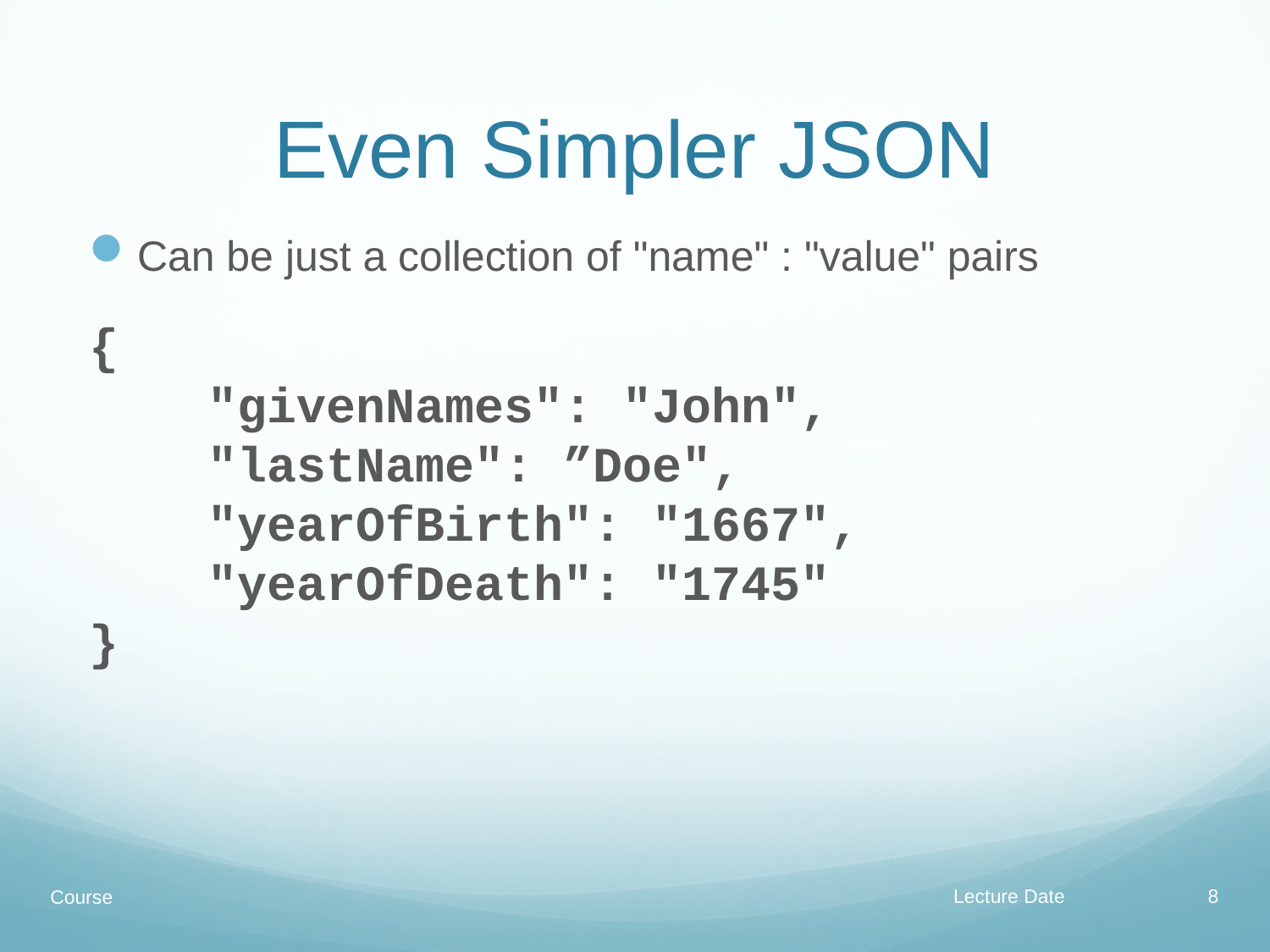

# Even Simpler JSON
Can be just a collection of "name" : "value" pairs
{
    "givenNames": "John",
    "lastName": ”Doe",
    "yearOfBirth": "1667",
    "yearOfDeath": "1745"
}